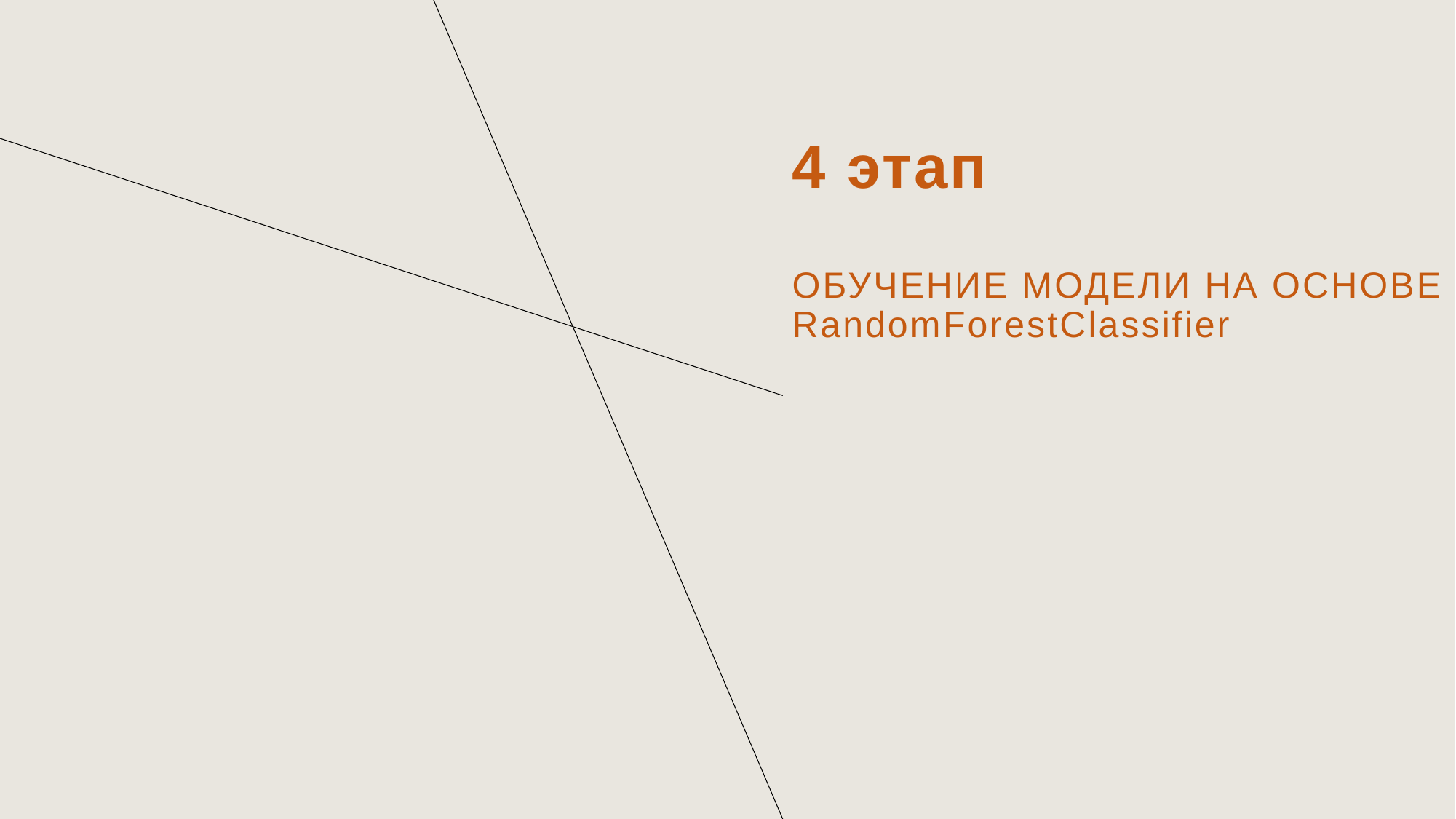

# 4 этап ОБУЧЕНИЕ МОДЕЛИ НА ОСНОВЕ RandomForestClassifier